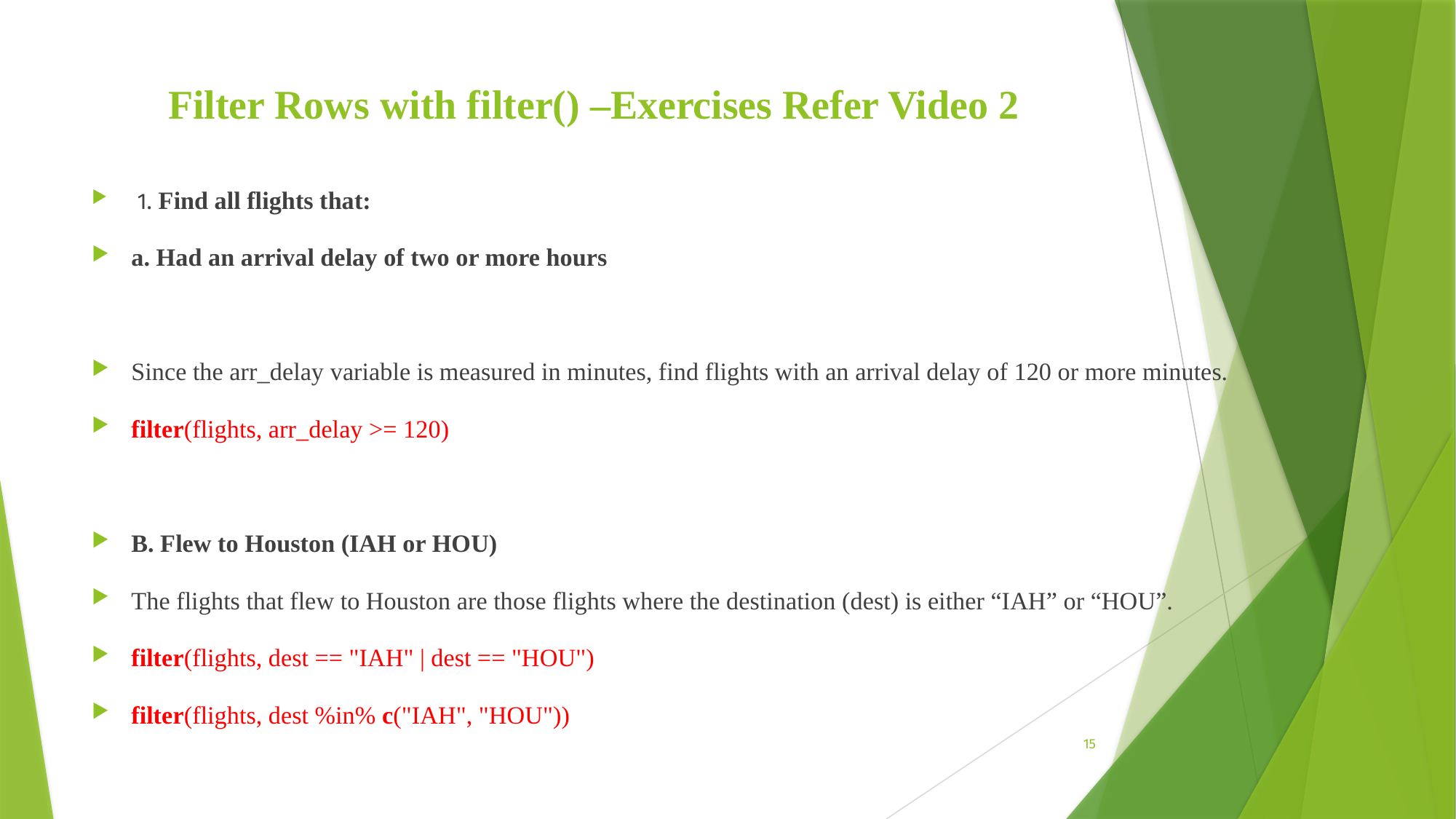

# Filter Rows with filter() –Exercises Refer Video 2
 1. Find all flights that:
a. Had an arrival delay of two or more hours

Since the arr_delay variable is measured in minutes, find flights with an arrival delay of 120 or more minutes.
filter(flights, arr_delay >= 120)

B. Flew to Houston (IAH or HOU)
The flights that flew to Houston are those flights where the destination (dest) is either “IAH” or “HOU”.
filter(flights, dest == "IAH" | dest == "HOU")
filter(flights, dest %in% c("IAH", "HOU"))

15